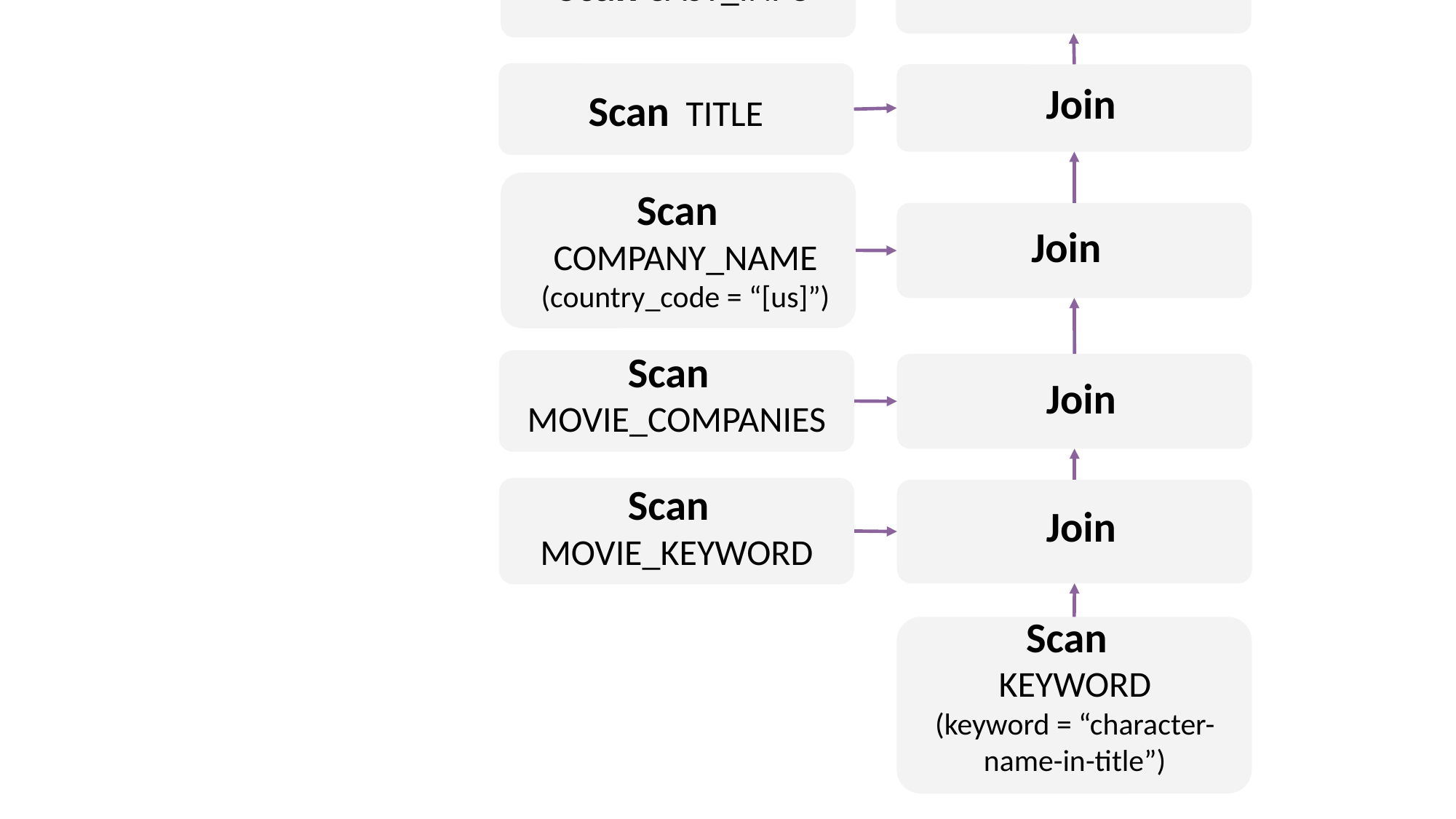

Projection
n.name    n.name

Scan  NAME

Selection
(name STARTS WITH “B”)

Join

Scan CAST_INFO

Join

Scan  TITLE

Join

Scan
COMPANY_NAME
(country_code = “[us]”)

Join
Scan
MOVIE_COMPANIES

Join
Scan
MOVIE_KEYWORD

Join
Scan
KEYWORD
(keyword = “character-name-in-title”)